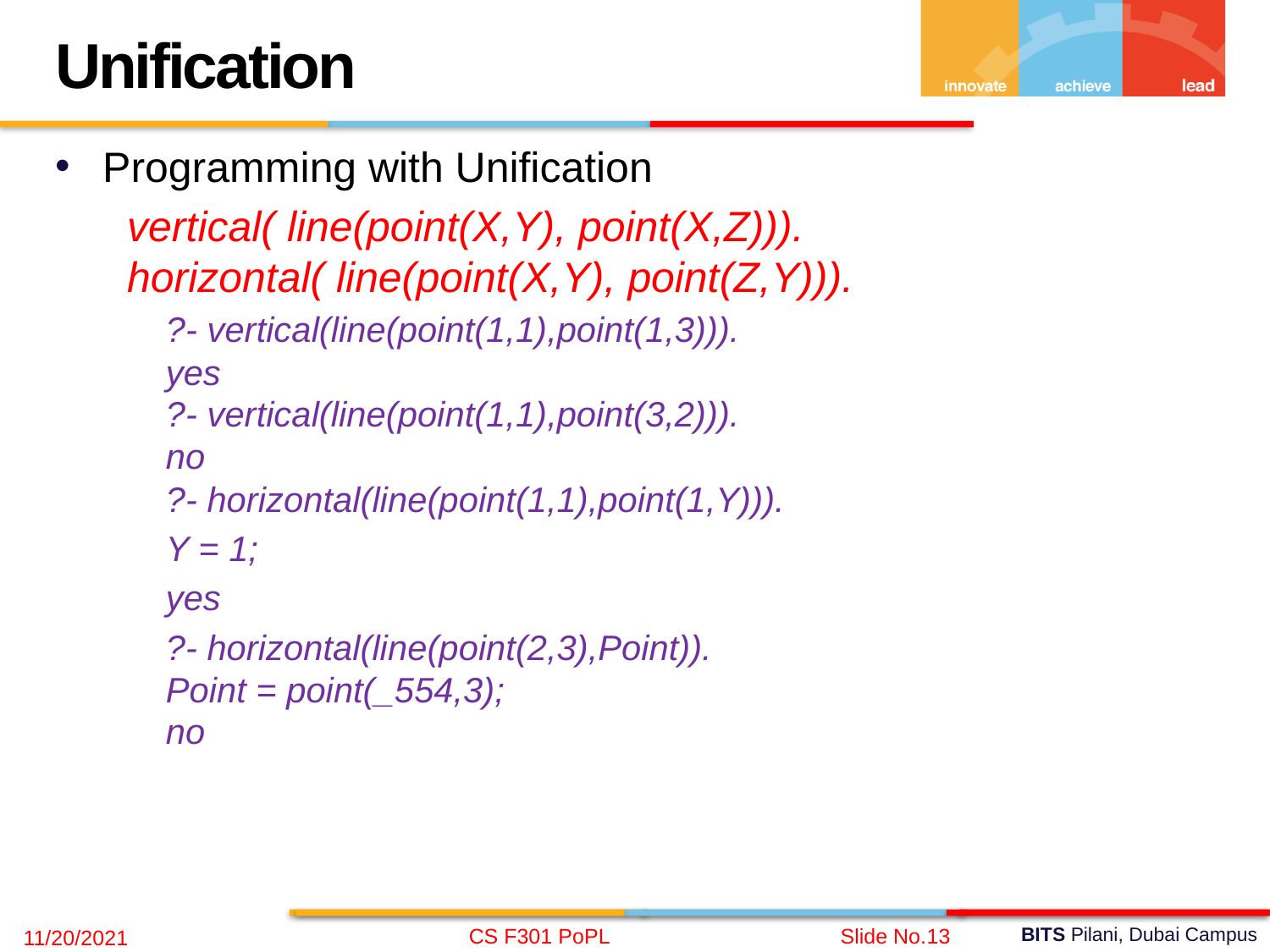

Unification
Programming with Unification
vertical( line(point(X,Y), point(X,Z))).
horizontal( line(point(X,Y), point(Z,Y))).
?- vertical(line(point(1,1),point(1,3))).
yes
?- vertical(line(point(1,1),point(3,2))).
no
?- horizontal(line(point(1,1),point(1,Y))).
Y = 1;
yes
?- horizontal(line(point(2,3),Point)).
Point = point(_554,3);
no
CS F301 PoPL
Slide No.13
11/20/2021